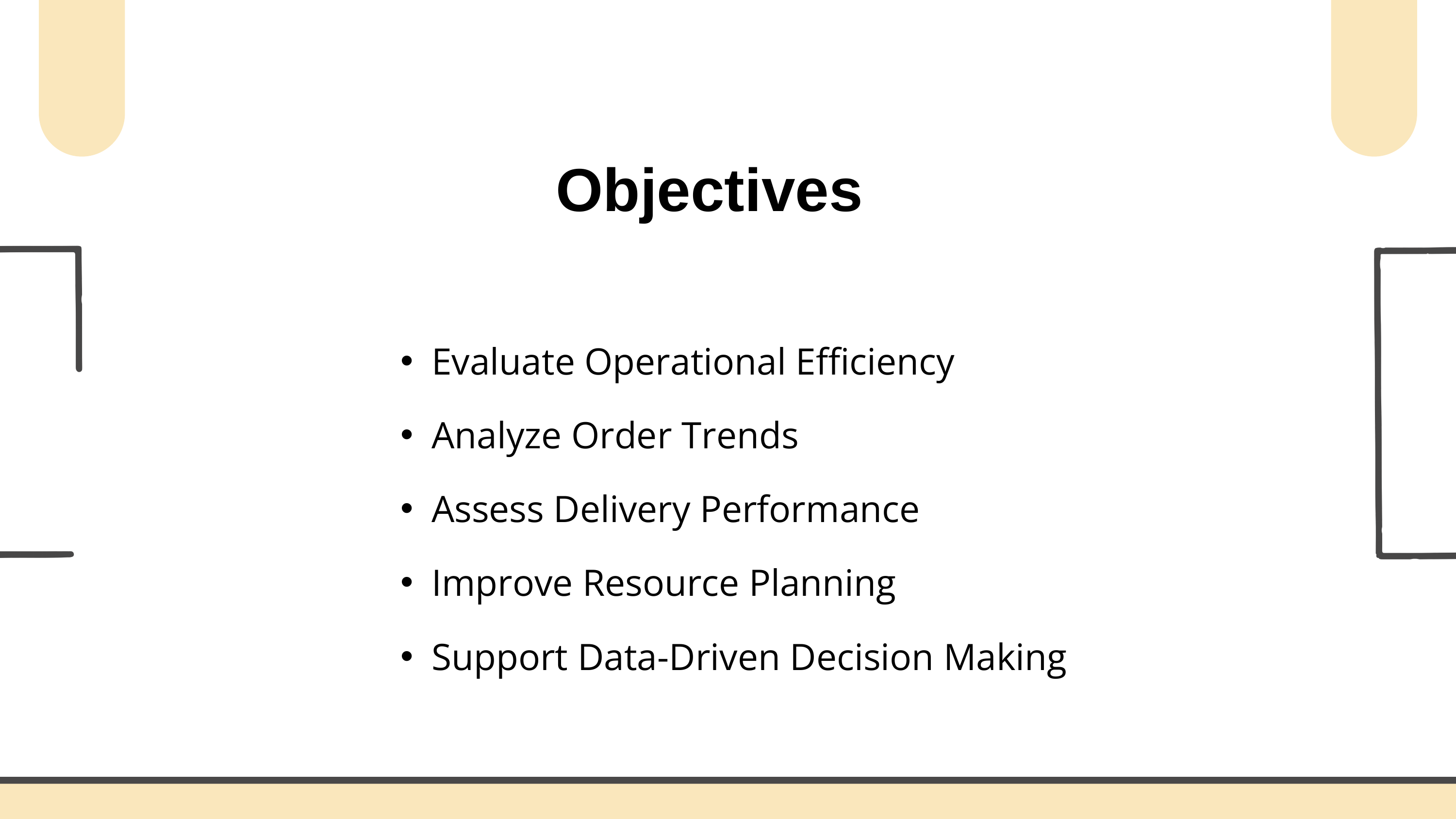

Objectives

Evaluate Operational Efficiency
Analyze Order Trends
Assess Delivery Performance
Improve Resource Planning
Support Data-Driven Decision Making